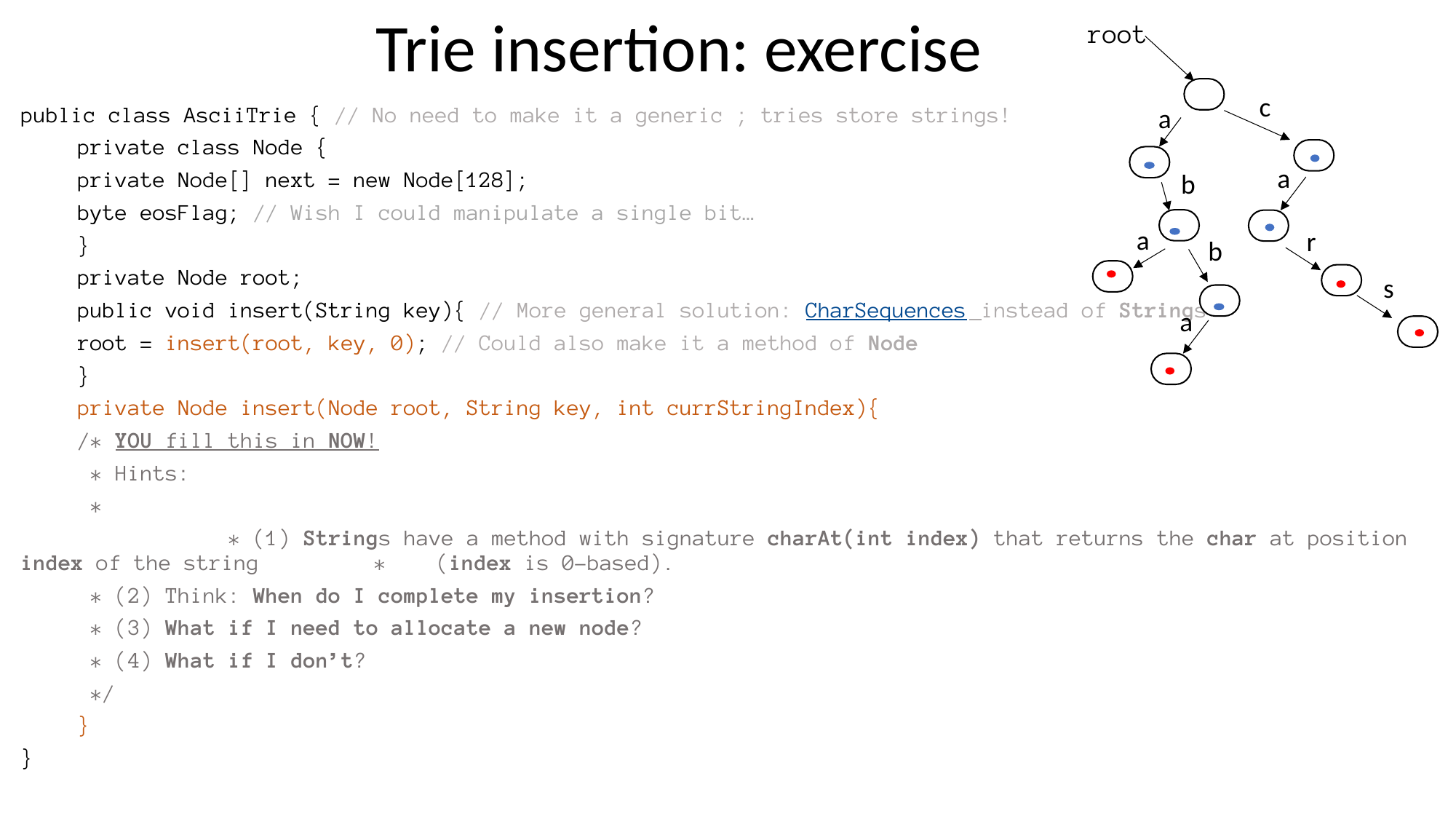

# Trie insertion: exercise
root

c
a
public class AsciiTrie { // No need to make it a generic ; tries store strings!
	private class Node {
		private Node[] next = new Node[128];
		byte eosFlag; // Wish I could manipulate a single bit…
	}
	private Node root;
	public void insert(String key){ // More general solution: CharSequences instead of Strings
		root = insert(root, key, 0); // Could also make it a method of Node
	}
	private Node insert(Node root, String key, int currStringIndex){
		/* YOU fill this in NOW!
		 * Hints:
		 *
	            * (1) Strings have a method with signature charAt(int index) that returns the char at position index of the string 			 *    (index is 0-based).
		 * (2) Think: When do I complete my insertion?
		 * (3) What if I need to allocate a new node?
		 * (4) What if I don’t?
		 */
	}
}

a
b

a
r

b

s

a